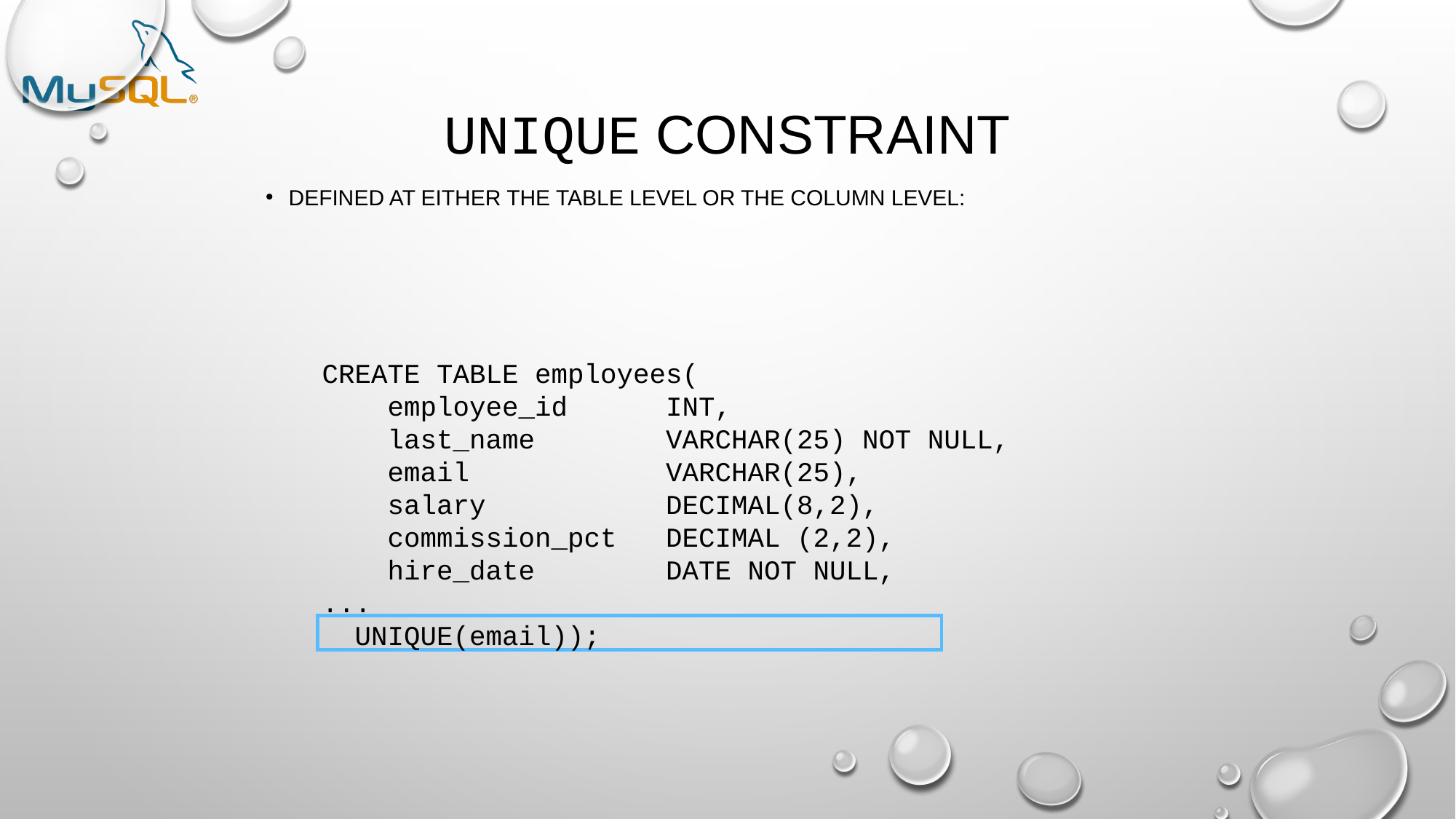

# UNIQUE Constraint
Defined at either the table level or the column level:

CREATE TABLE employees(
    employee_id      INT,
    last_name        VARCHAR(25) NOT NULL,
    email            VARCHAR(25),
    salary           DECIMAL(8,2),
    commission_pct   DECIMAL (2,2),
    hire_date        DATE NOT NULL,
...
  UNIQUE(email));